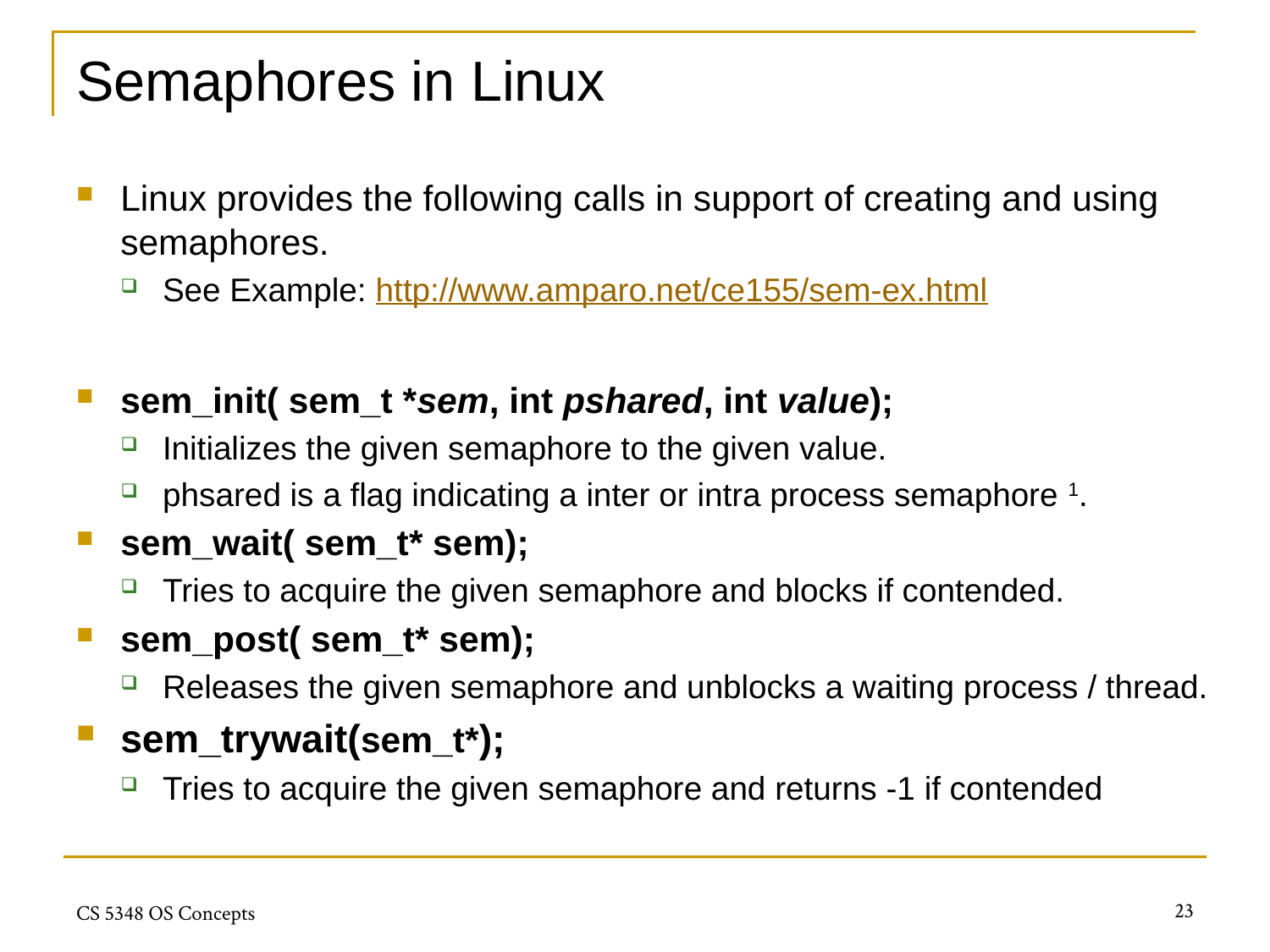

# Semaphores in Linux
Linux provides the following calls in support of creating and using semaphores.
See Example: http://www.amparo.net/ce155/sem-ex.html

sem_init( sem_t *sem, int pshared, int value);
Initializes the given semaphore to the given value.
phsared is a flag indicating a inter or intra process semaphore 1.
sem_wait( sem_t* sem);
Tries to acquire the given semaphore and blocks if contended.
sem_post( sem_t* sem);
Releases the given semaphore and unblocks a waiting process / thread.
sem_trywait(sem_t*);
Tries to acquire the given semaphore and returns -1 if contended
23
CS 5348 OS Concepts